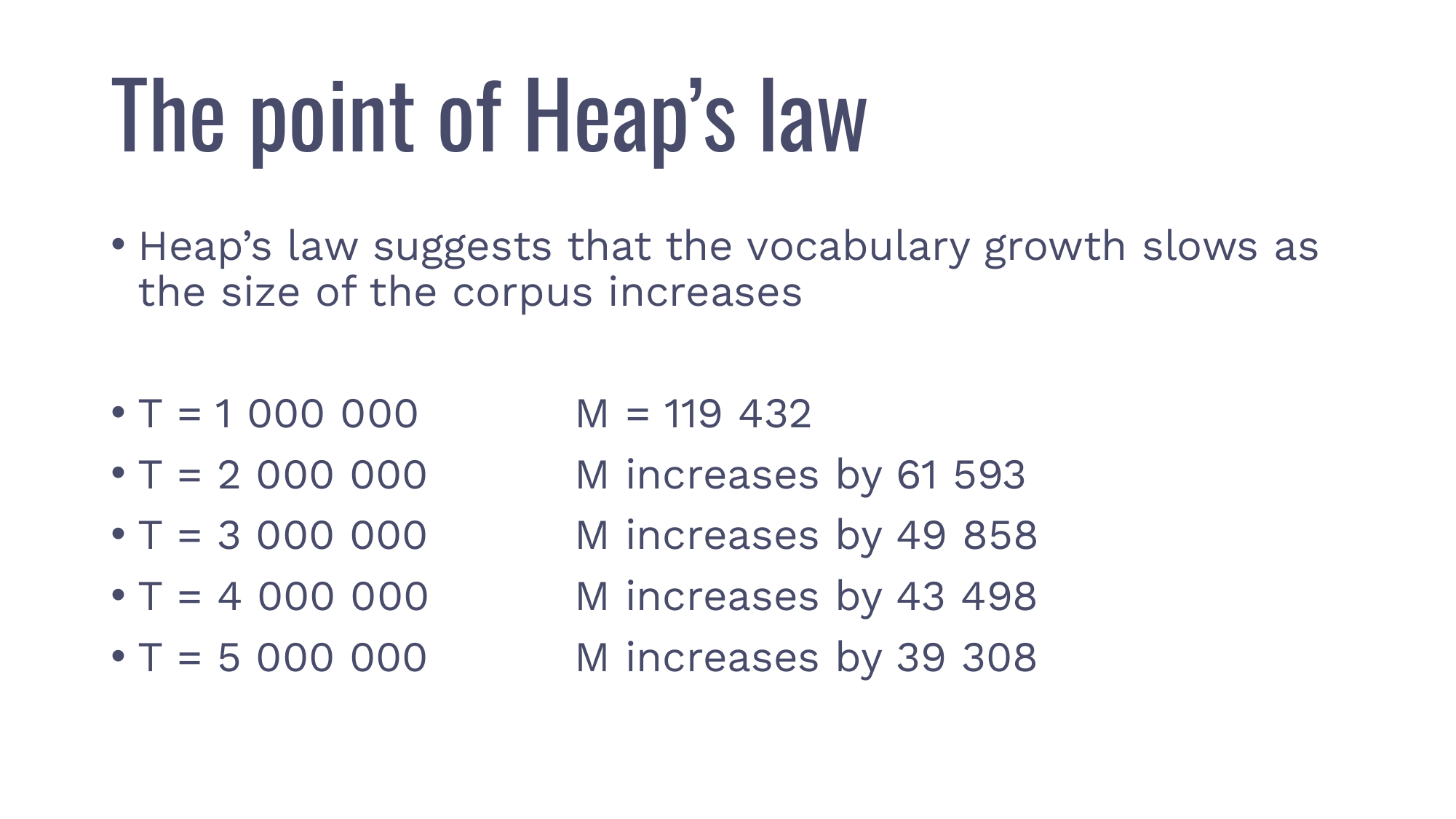

# The point of Heap’s law
Heap’s law suggests that the vocabulary growth slows as the size of the corpus increases

T = 1 000 000		M = 119 432
T = 2 000 000		M increases by 61 593
T = 3 000 000		M increases by 49 858
T = 4 000 000		M increases by 43 498
T = 5 000 000		M increases by 39 308